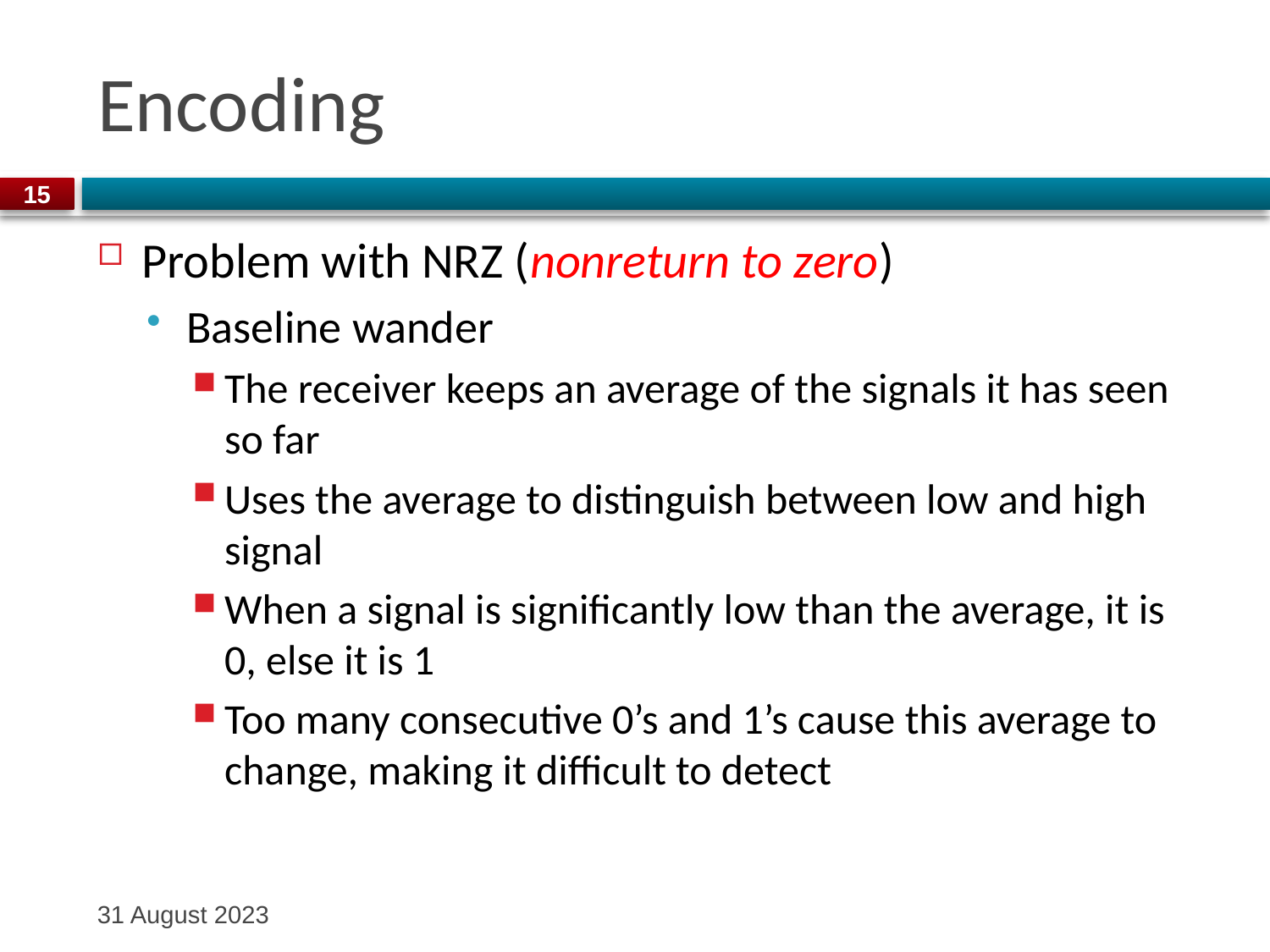

# Encoding
15
Problem with NRZ (nonreturn to zero)
Baseline wander
The receiver keeps an average of the signals it has seen so far
Uses the average to distinguish between low and high signal
When a signal is significantly low than the average, it is 0, else it is 1
Too many consecutive 0’s and 1’s cause this average to change, making it difficult to detect

31 August 2023